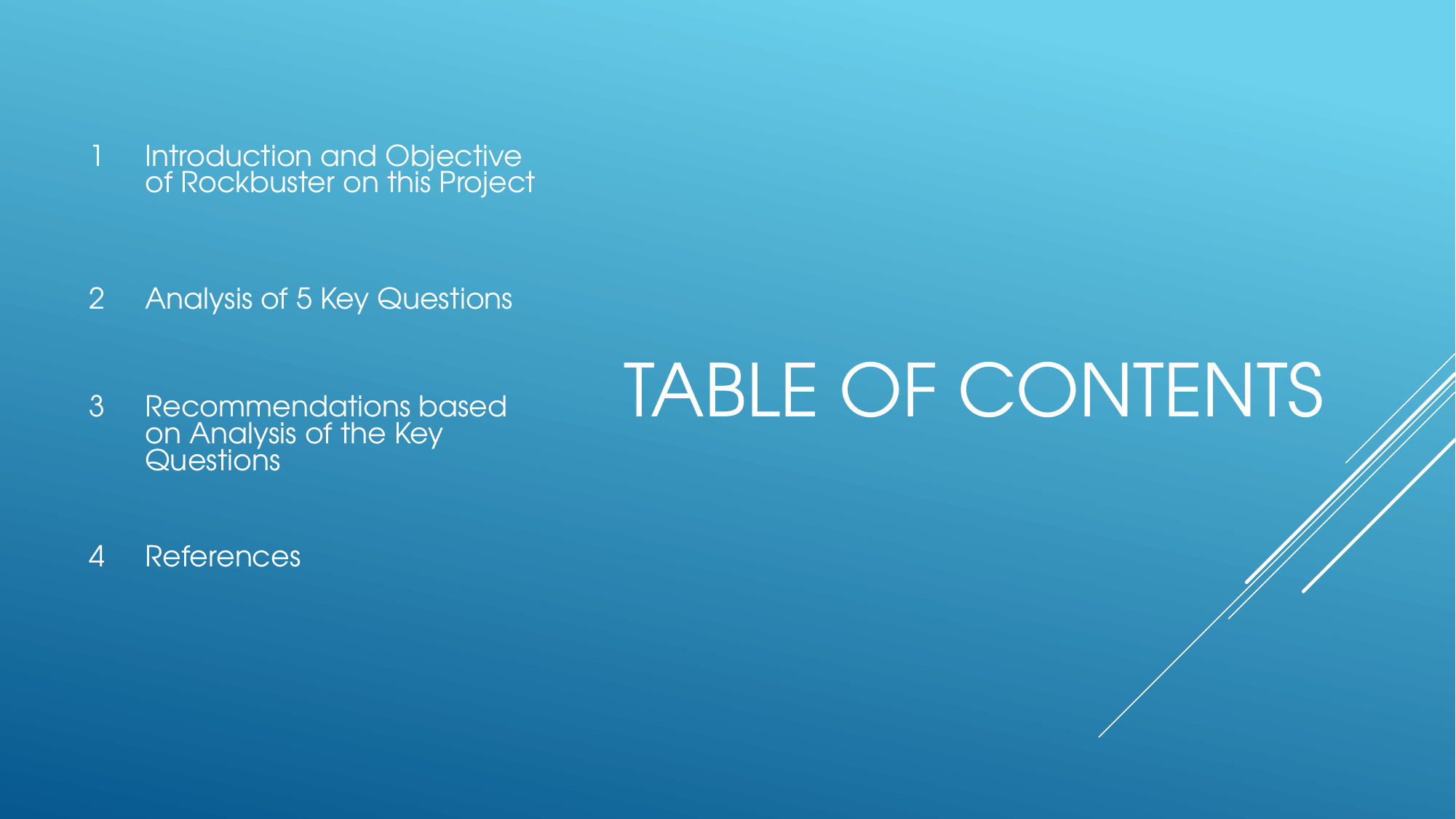

# Table of Contents
| 1 | Introduction and Objective of Rockbuster on this Project |
| --- | --- |
|  |  |
| 2 | Analysis of 5 Key Questions |
|  |  |
| 3 | Recommendations based on Analysis of the Key Questions |
|  |  |
| 4 | References |
|  |  |